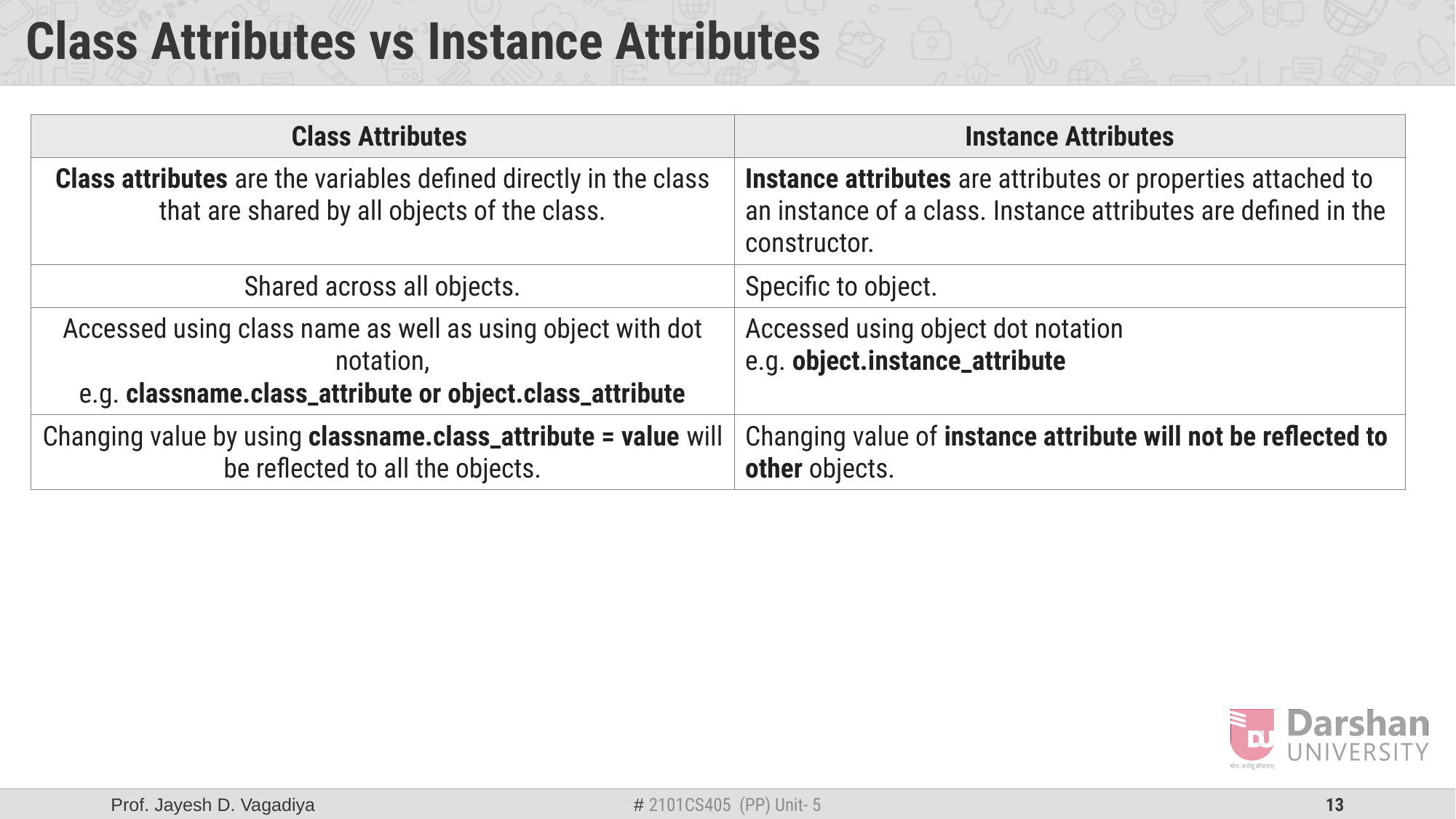

# Class Attributes vs Instance Attributes
| Class Attributes | Instance Attributes |
| --- | --- |
| Class attributes are the variables defined directly in the class that are shared by all objects of the class. | Instance attributes are attributes or properties attached to an instance of a class. Instance attributes are defined in the constructor. |
| Shared across all objects. | Specific to object. |
| Accessed using class name as well as using object with dot notation, e.g. classname.class\_attribute or object.class\_attribute | Accessed using object dot notation e.g. object.instance\_attribute |
| Changing value by using classname.class\_attribute = value will be reflected to all the objects. | Changing value of instance attribute will not be reflected to other objects. |